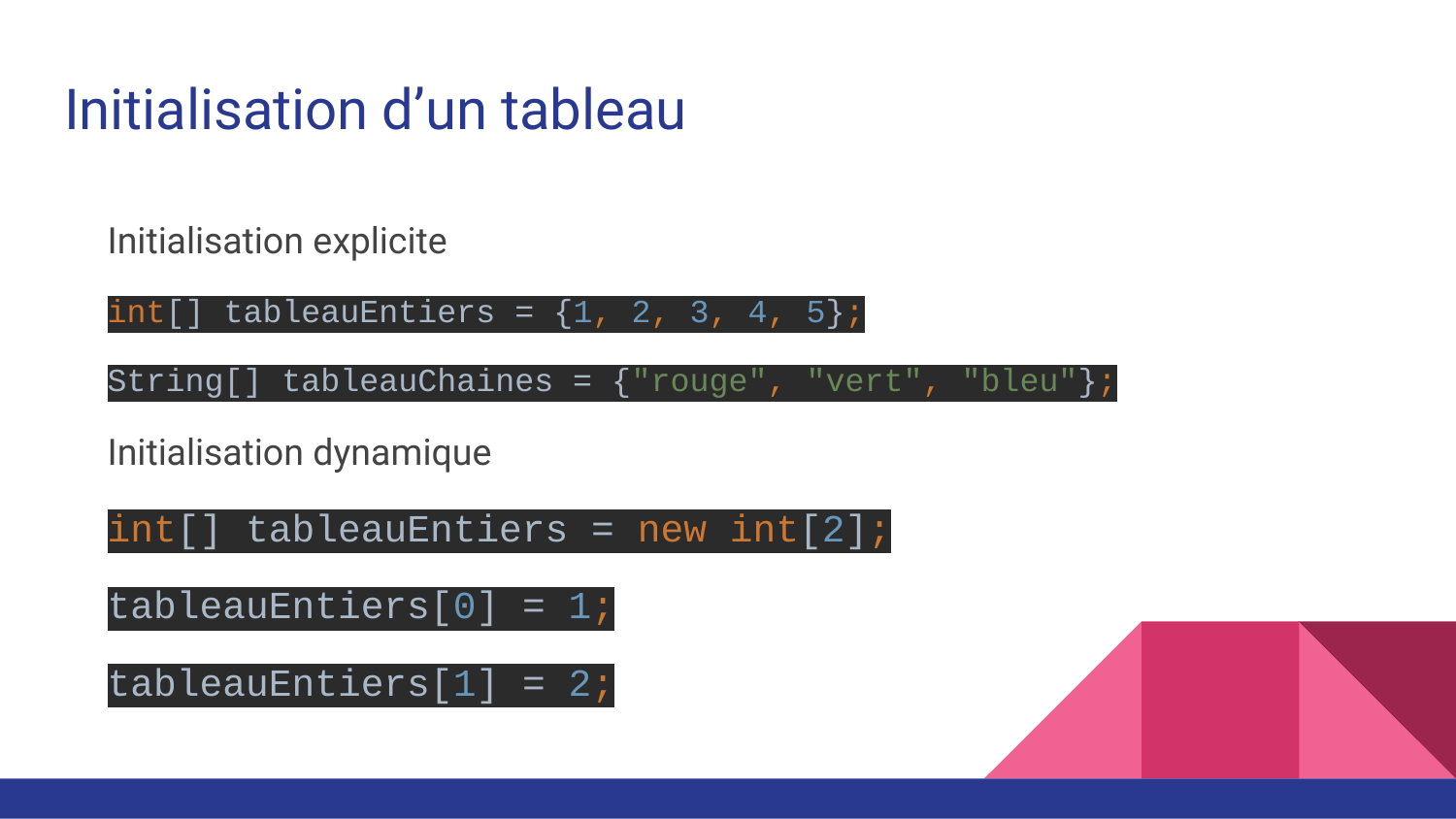

# Initialisation d’un tableau
Initialisation explicite
int[] tableauEntiers = {1, 2, 3, 4, 5};
String[] tableauChaines = {"rouge", "vert", "bleu"};
Initialisation dynamique
int[] tableauEntiers = new int[2];
tableauEntiers[0] = 1;
tableauEntiers[1] = 2;